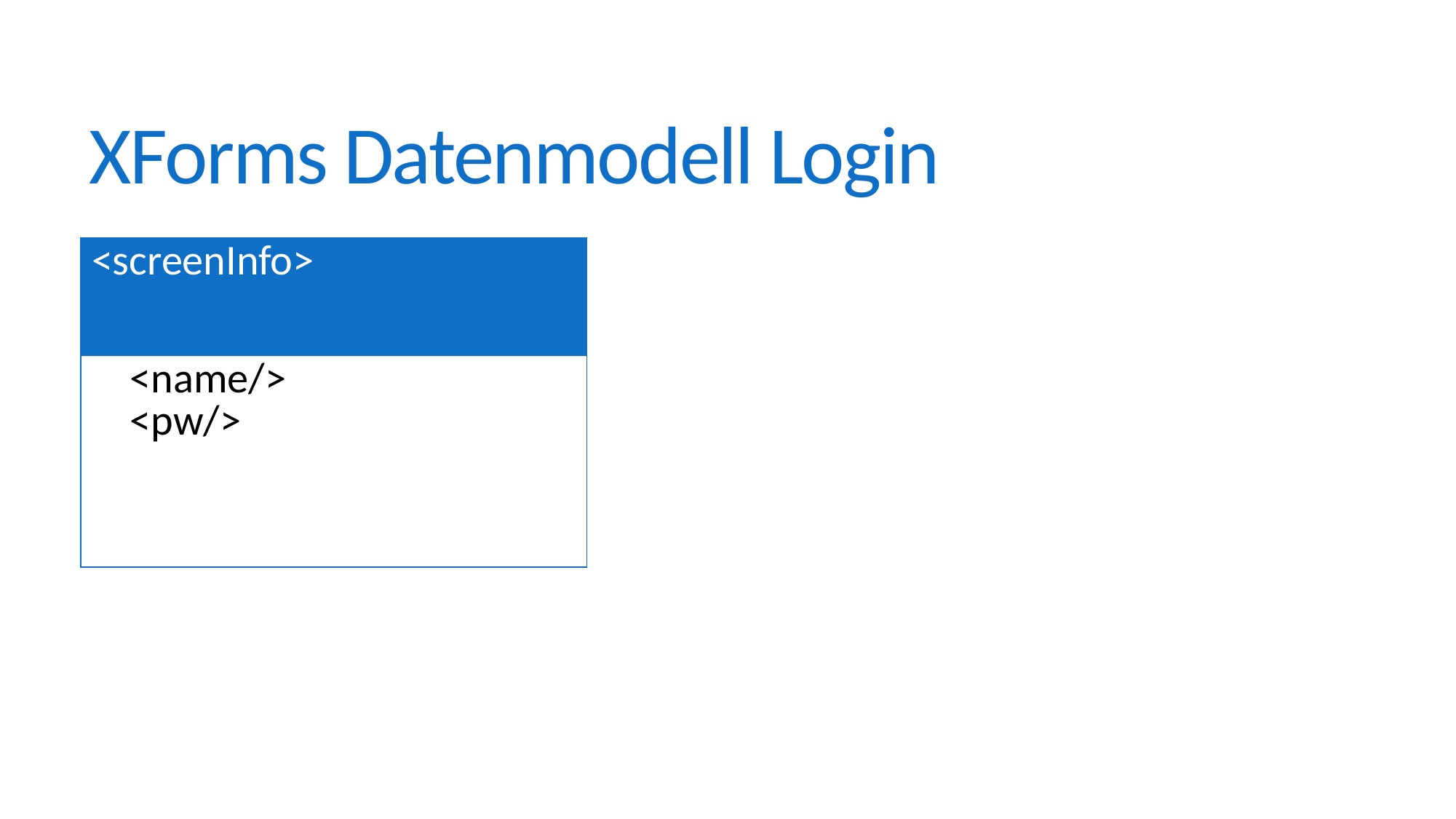

# XForms Datenmodell Login
| <screenInfo> |
| --- |
| <name/> <pw/> |